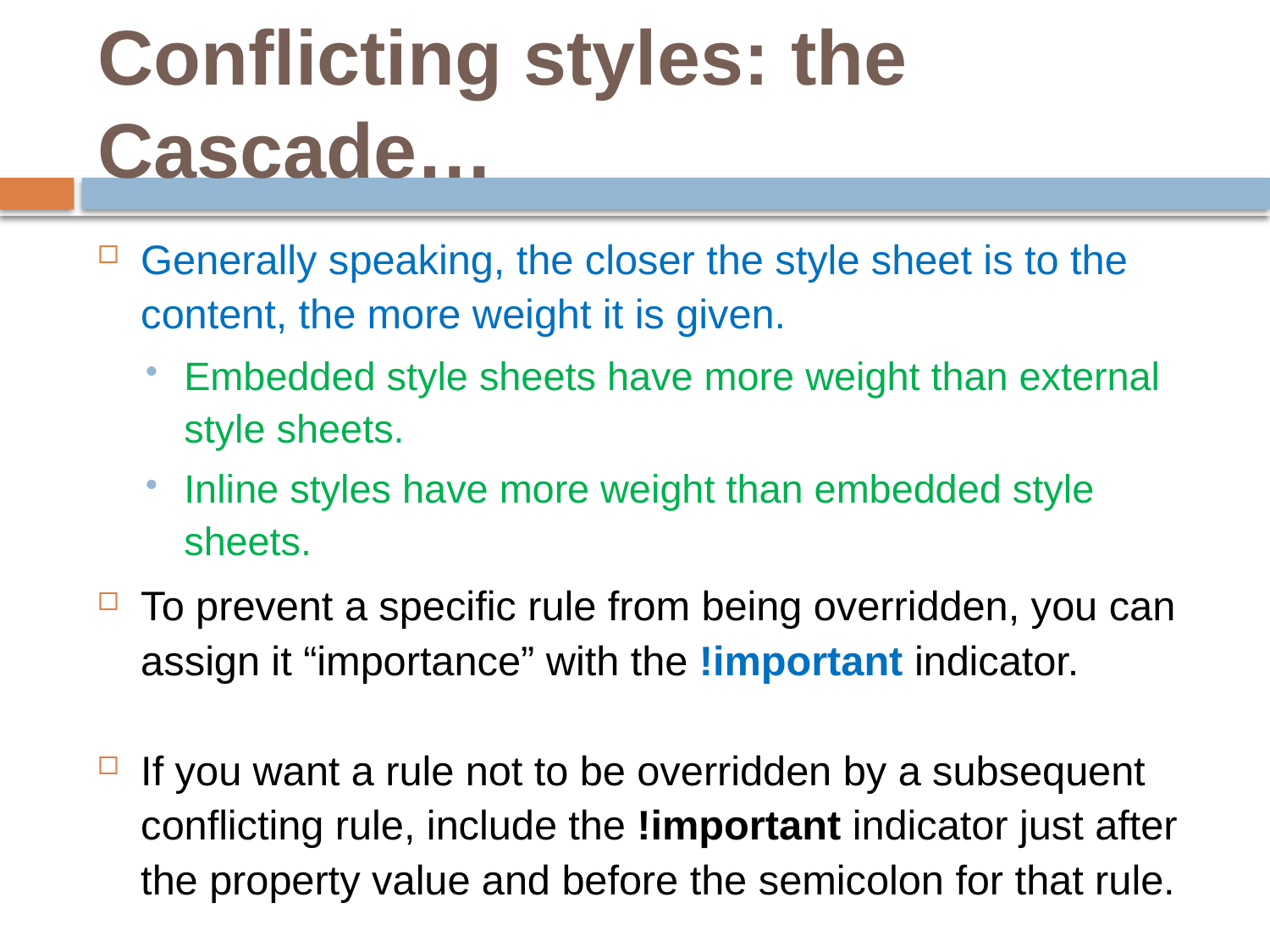

# Conflicting styles: the Cascade…
Generally speaking, the closer the style sheet is to the content, the more weight it is given.
Embedded style sheets have more weight than external style sheets.
Inline styles have more weight than embedded style sheets.
To prevent a specific rule from being overridden, you can assign it “importance” with the !important indicator.

If you want a rule not to be overridden by a subsequent conflicting rule, include the !important indicator just after the property value and before the semicolon for that rule.